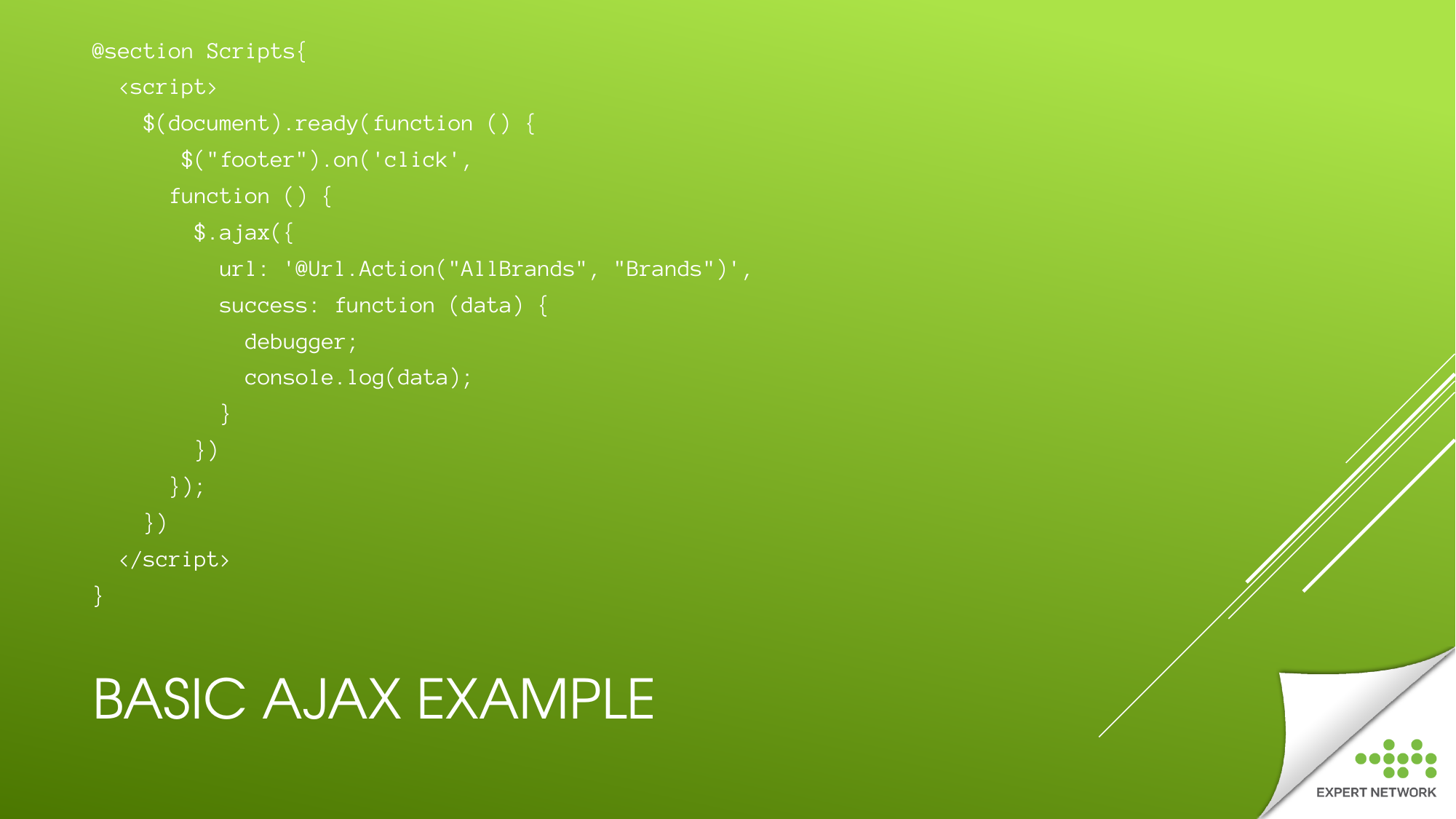

@section Scripts{
  <script>
    $(document).ready(function () {
       $("footer").on('click',
      function () {
        $.ajax({
          url: '@Url.Action("AllBrands", "Brands")',
          success: function (data) {
            debugger;
            console.log(data);
          }
        })
      });
    })
  </script>
}

# BASIC AJAX EXAMPLE